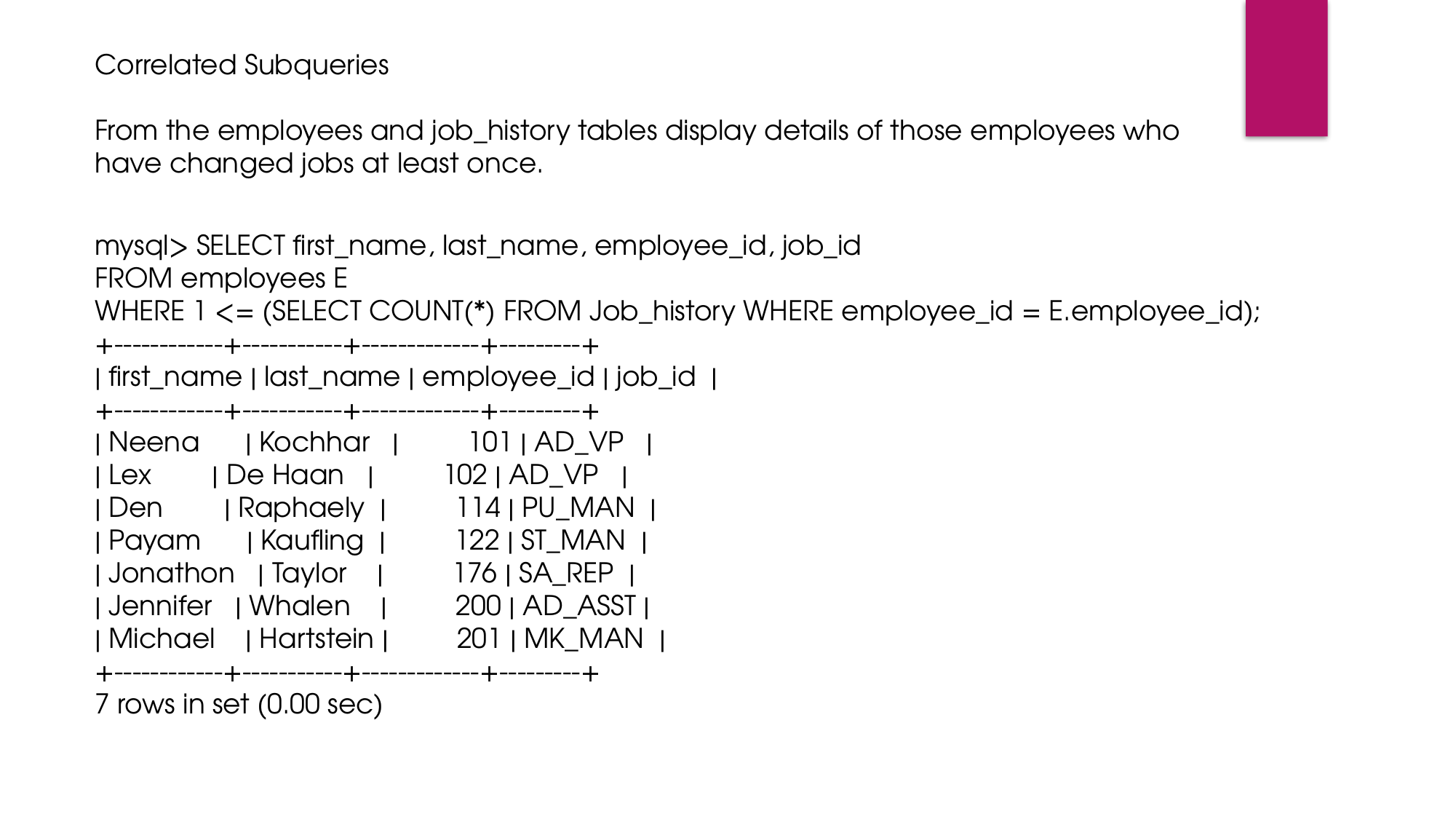

Correlated Subqueries

From the employees and job_history tables display details of those employees who have changed jobs at least once.
mysql> SELECT first_name, last_name, employee_id, job_id
FROM employees E
WHERE 1 <= (SELECT COUNT(*) FROM Job_history WHERE employee_id = E.employee_id);
+------------+-----------+-------------+---------+
| first_name | last_name | employee_id | job_id  |
+------------+-----------+-------------+---------+
| Neena      | Kochhar   |         101 | AD_VP   |
| Lex        | De Haan   |         102 | AD_VP   |
| Den        | Raphaely  |         114 | PU_MAN  |
| Payam      | Kaufling  |         122 | ST_MAN  |
| Jonathon   | Taylor    |         176 | SA_REP  |
| Jennifer   | Whalen    |         200 | AD_ASST |
| Michael    | Hartstein |         201 | MK_MAN  |
+------------+-----------+-------------+---------+
7 rows in set (0.00 sec)